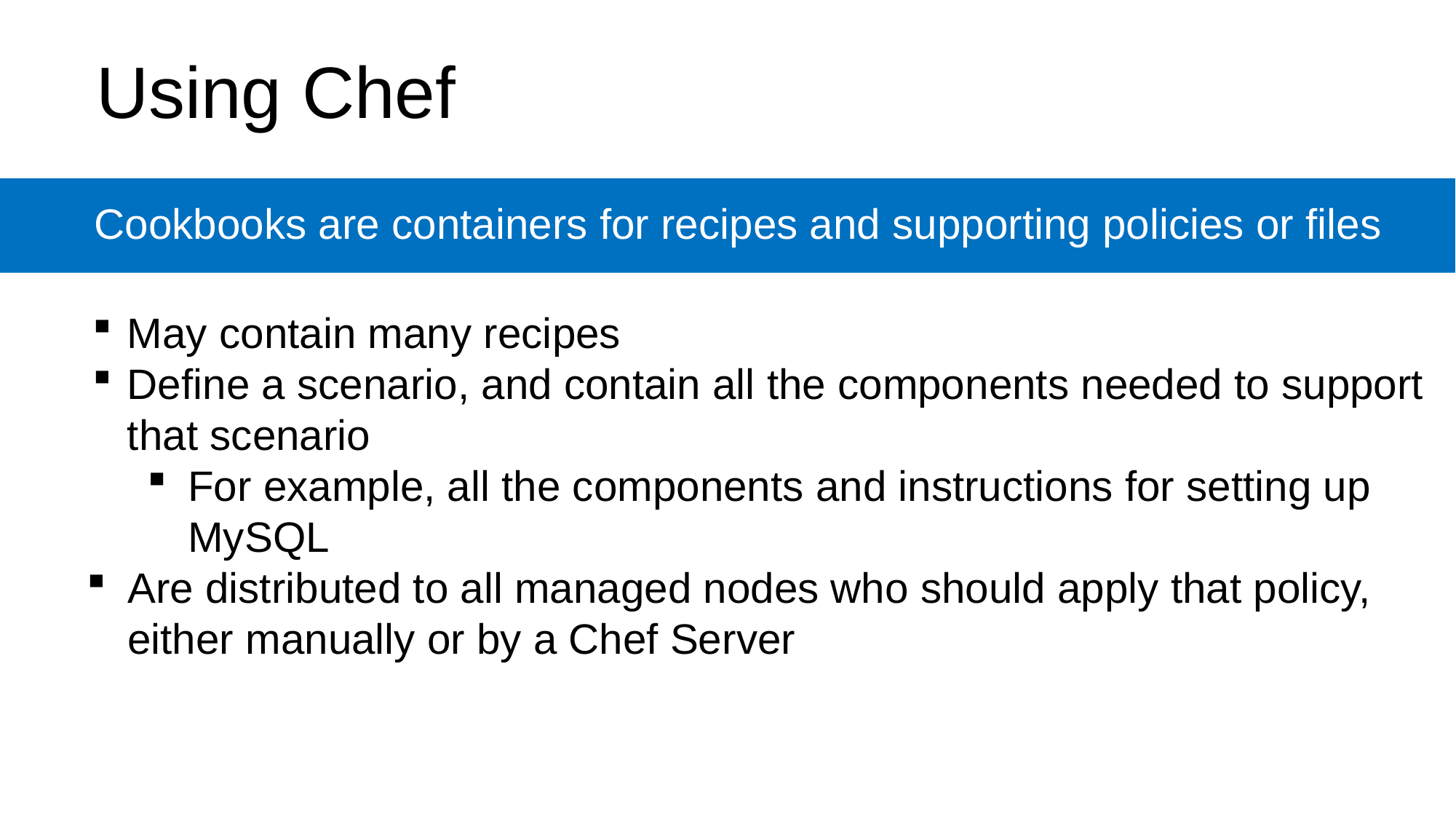

# Using Chef

Cookbooks are containers for recipes and supporting policies or files
May contain many recipes
Define a scenario, and contain all the components needed to support that scenario
For example, all the components and instructions for setting up MySQL
Are distributed to all managed nodes who should apply that policy, either manually or by a Chef Server